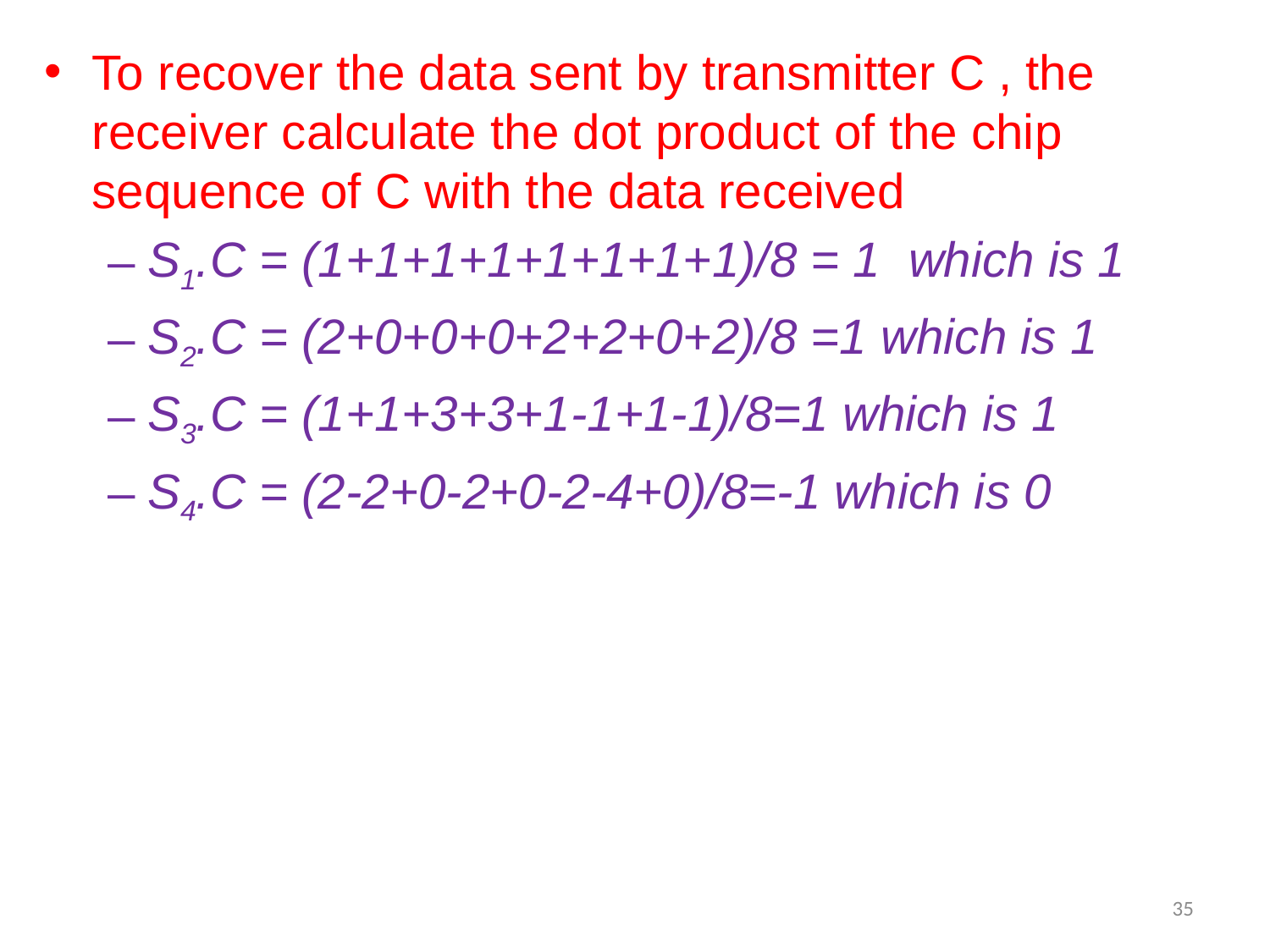

To recover the data sent by transmitter C , the receiver calculate the dot product of the chip sequence of C with the data received
S1.C = (1+1+1+1+1+1+1+1)/8 = 1  which is 1
S2.C = (2+0+0+0+2+2+0+2)/8 =1 which is 1
S3.C = (1+1+3+3+1-1+1-1)/8=1 which is 1
S4.C = (2-2+0-2+0-2-4+0)/8=-1 which is 0

35